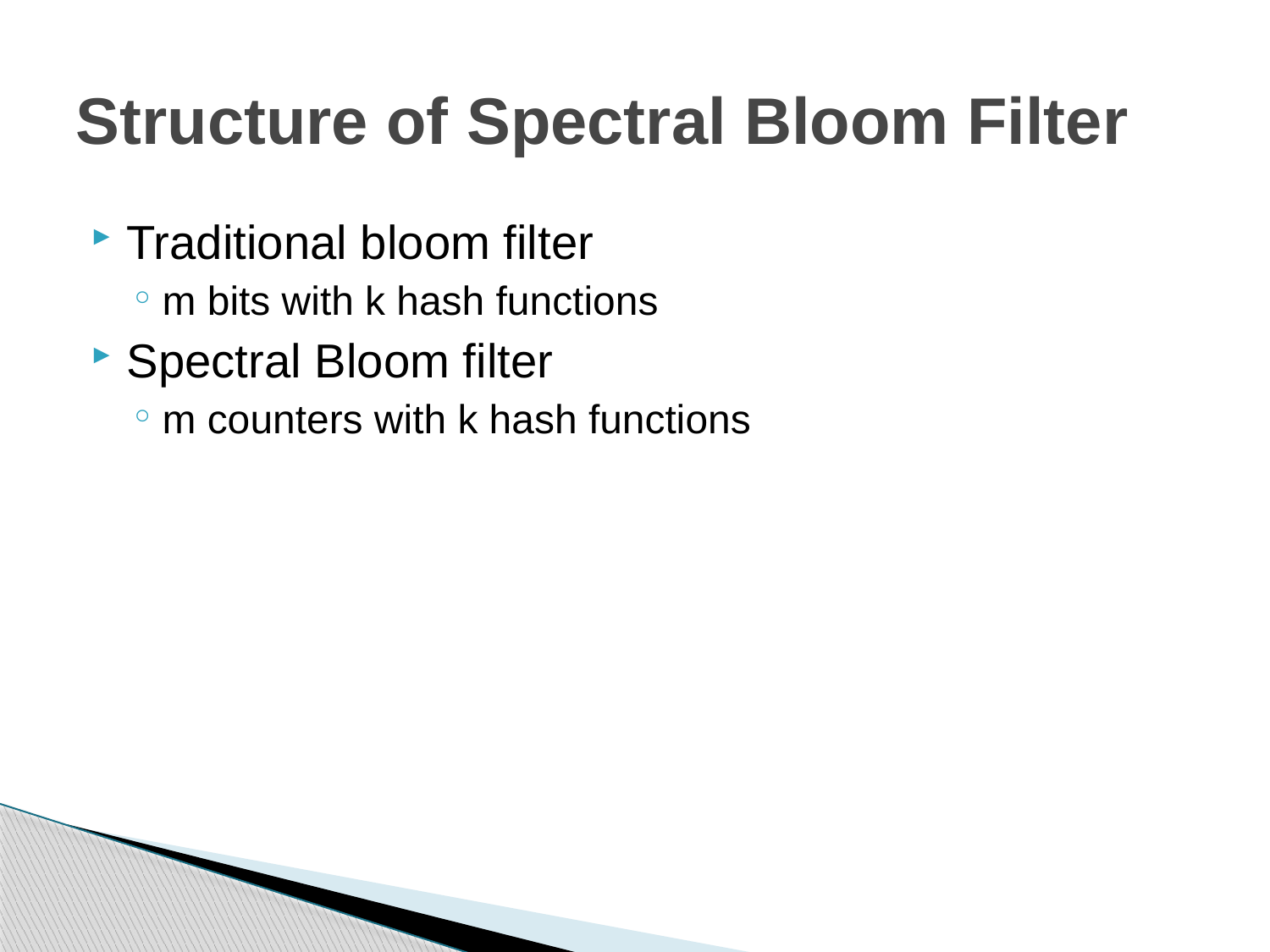

# Structure of Spectral Bloom Filter
Traditional bloom filter
m bits with k hash functions
Spectral Bloom filter
m counters with k hash functions